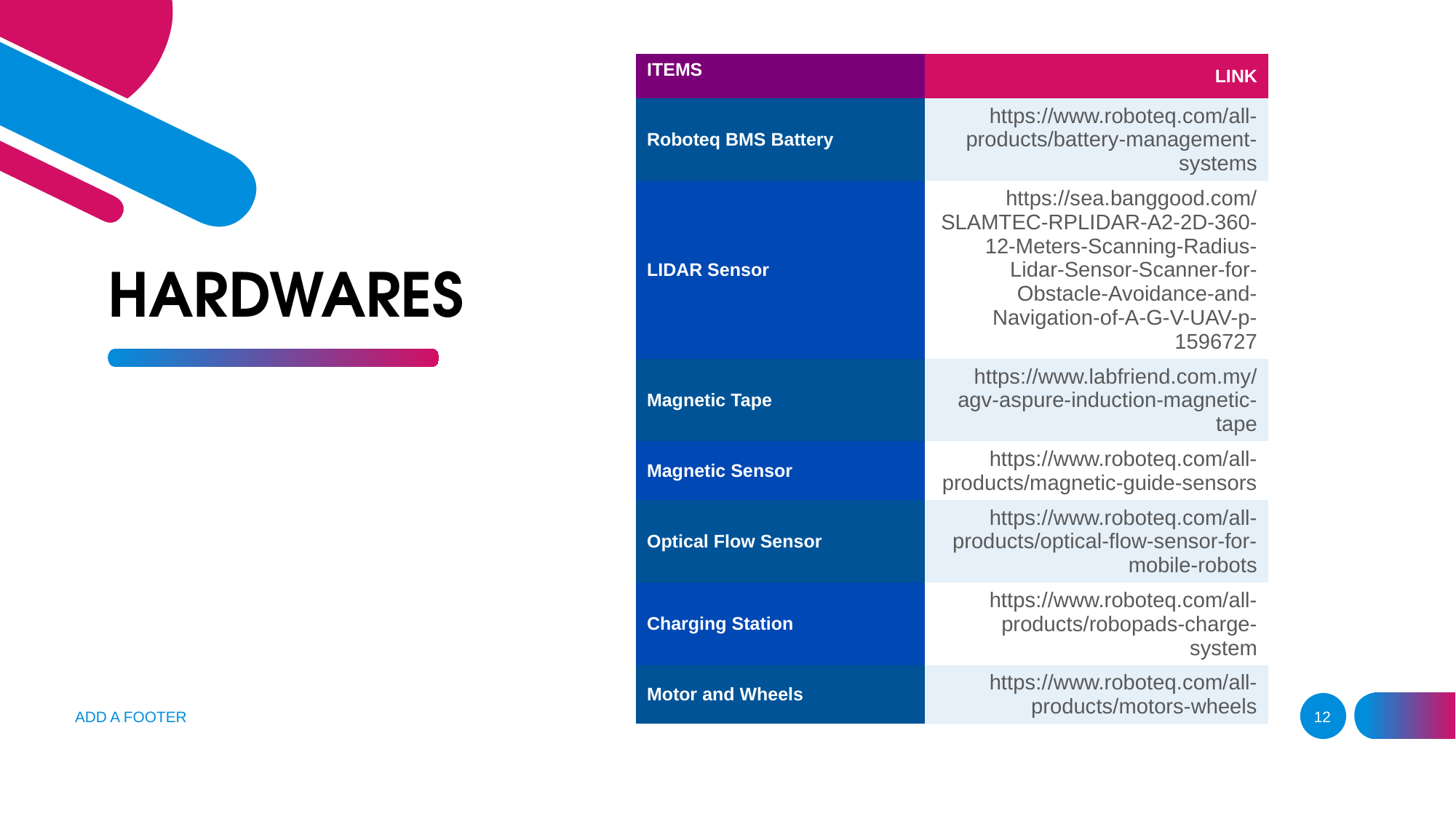

| ITEMS | LINK |
| --- | --- |
| Roboteq BMS Battery | https://www.roboteq.com/all-products/battery-management-systems |
| LIDAR Sensor | https://sea.banggood.com/SLAMTEC-RPLIDAR-A2-2D-360-12-Meters-Scanning-Radius-Lidar-Sensor-Scanner-for-Obstacle-Avoidance-and-Navigation-of-A-G-V-UAV-p-1596727 |
| Magnetic Tape | https://www.labfriend.com.my/agv-aspure-induction-magnetic-tape |
| Magnetic Sensor | https://www.roboteq.com/all-products/magnetic-guide-sensors |
| Optical Flow Sensor | https://www.roboteq.com/all-products/optical-flow-sensor-for-mobile-robots |
| Charging Station | https://www.roboteq.com/all-products/robopads-charge-system |
| Motor and Wheels | https://www.roboteq.com/all-products/motors-wheels |
# HARDWARES
ADD A FOOTER
12